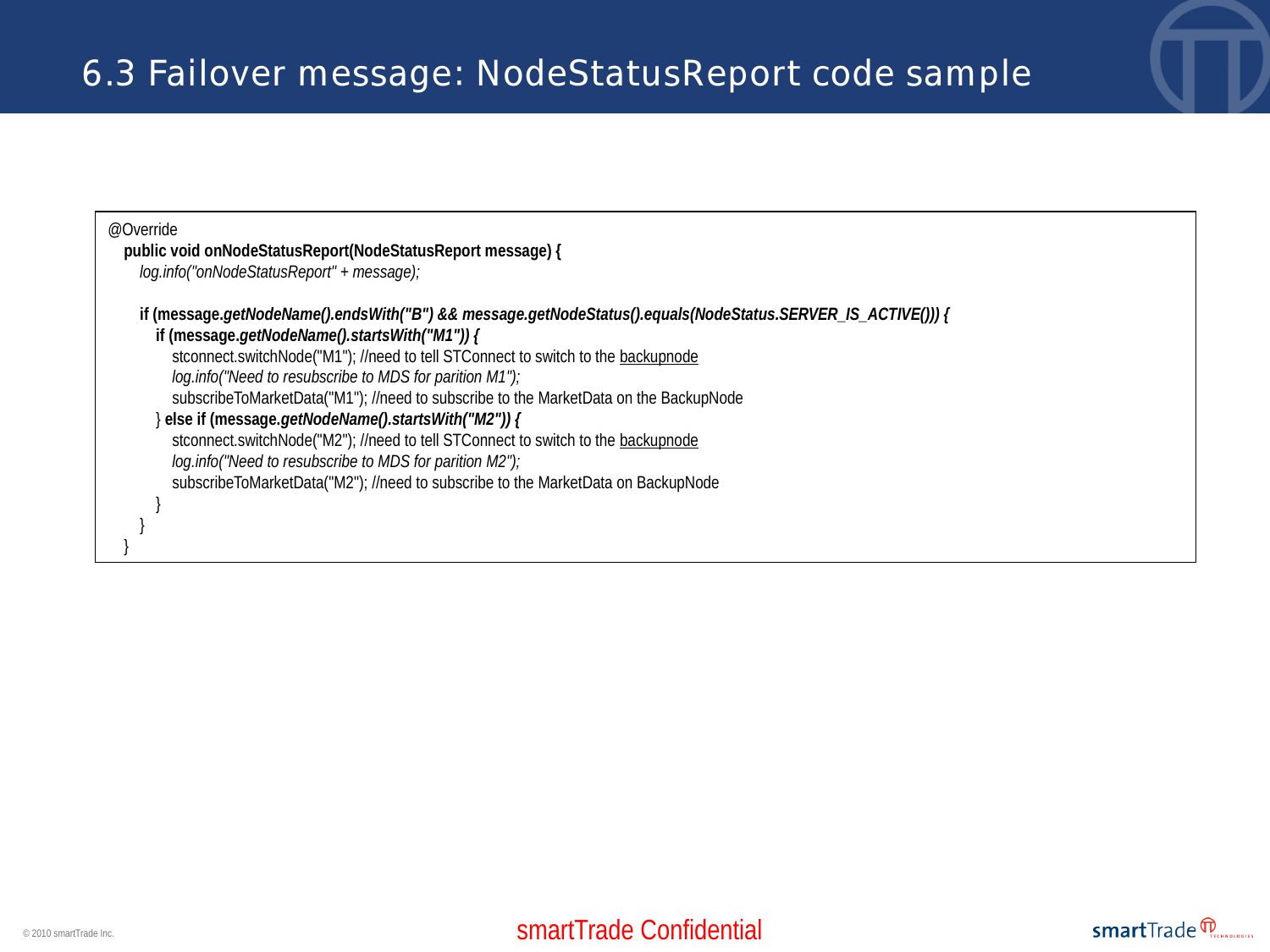

6.3 Failover message: NodeStatusReport code sample

@Override
    public void onNodeStatusReport(NodeStatusReport message) {
        log.info("onNodeStatusReport" + message);

        if (message.getNodeName().endsWith("B") && message.getNodeStatus().equals(NodeStatus.SERVER_IS_ACTIVE())) {
            if (message.getNodeName().startsWith("M1")) {
                stconnect.switchNode("M1"); //need to tell STConnect to switch to the backupnode
                log.info("Need to resubscribe to MDS for parition M1");
                subscribeToMarketData("M1"); //need to subscribe to the MarketData on the BackupNode
            } else if (message.getNodeName().startsWith("M2")) {
                stconnect.switchNode("M2"); //need to tell STConnect to switch to the backupnode
                log.info("Need to resubscribe to MDS for parition M2");
                subscribeToMarketData("M2"); //need to subscribe to the MarketData on BackupNode
            }
        }
    }